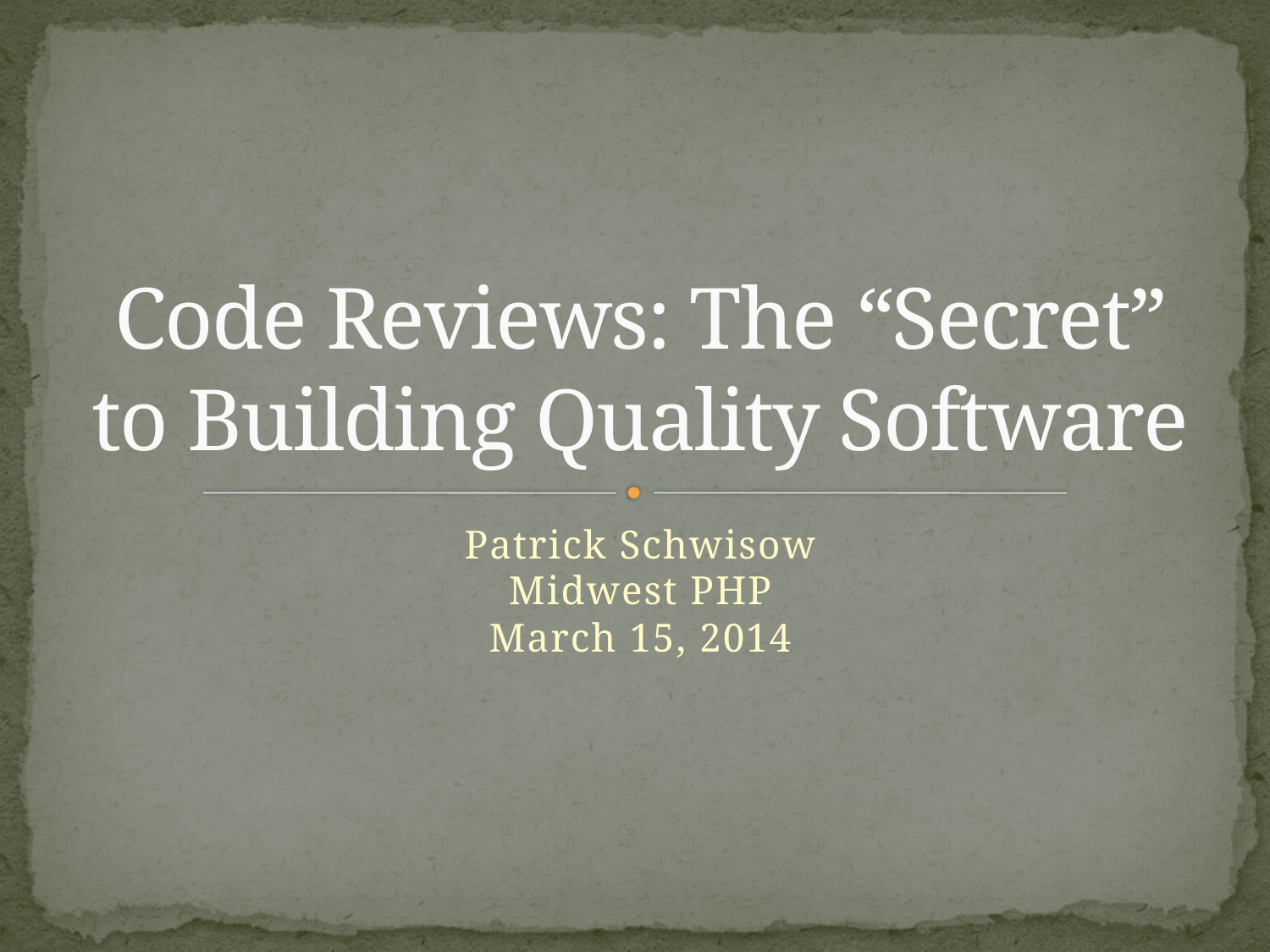

# Code Reviews: The “Secret” to Building Quality Software
Patrick Schwisow
Midwest PHP
March 15, 2014